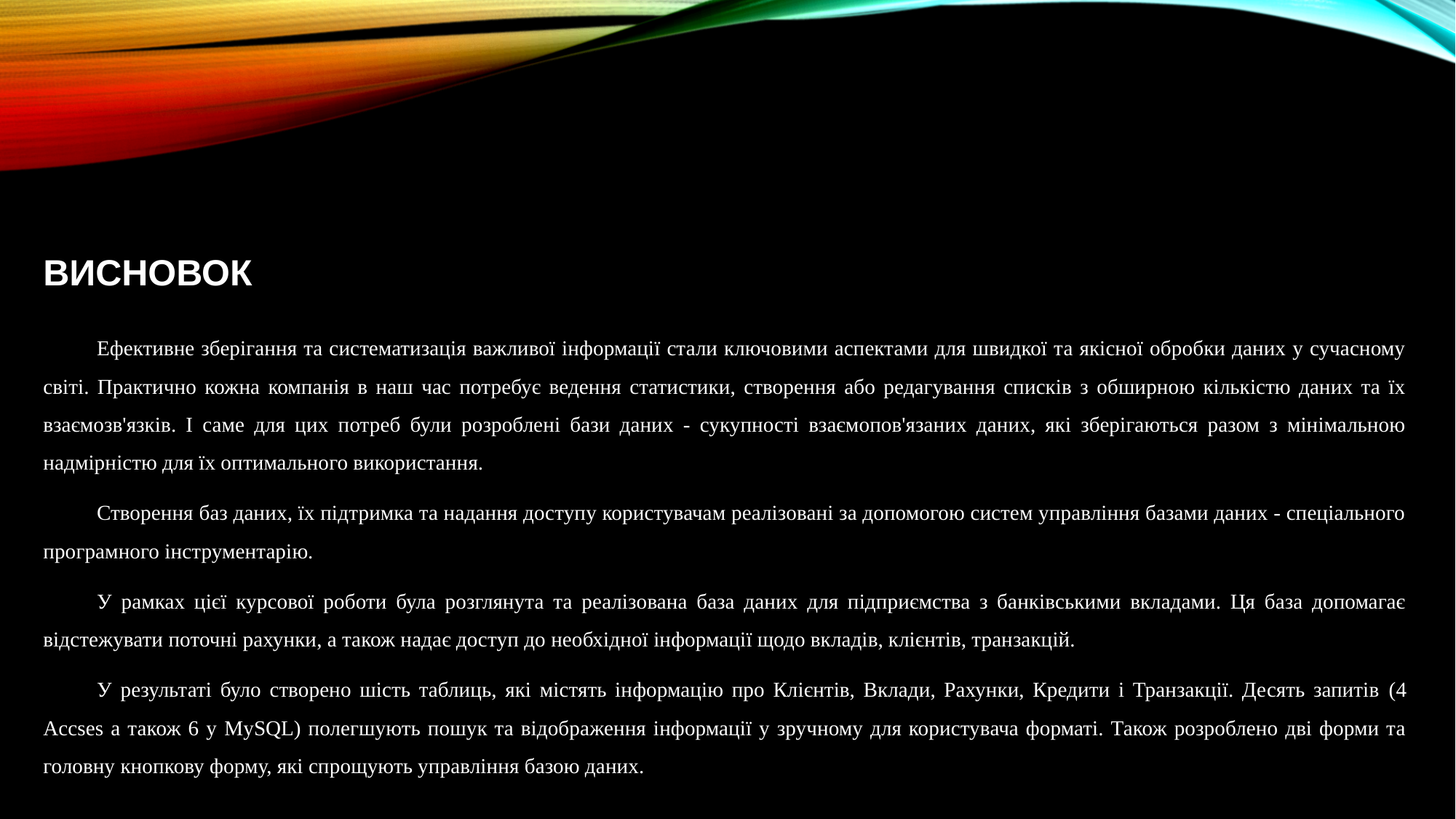

ВИСНОВОК
Ефективне зберігання та систематизація важливої інформації стали ключовими аспектами для швидкої та якісної обробки даних у сучасному світі. Практично кожна компанія в наш час потребує ведення статистики, створення або редагування списків з обширною кількістю даних та їх взаємозв'язків. І саме для цих потреб були розроблені бази даних - сукупності взаємопов'язаних даних, які зберігаються разом з мінімальною надмірністю для їх оптимального використання.
Створення баз даних, їх підтримка та надання доступу користувачам реалізовані за допомогою систем управління базами даних - спеціального програмного інструментарію.
У рамках цієї курсової роботи була розглянута та реалізована база даних для підприємства з банківськими вкладами. Ця база допомагає відстежувати поточні рахунки, а також надає доступ до необхідної інформації щодо вкладів, клієнтів, транзакцій.
У результаті було створено шість таблиць, які містять інформацію про Клієнтів, Вклади, Рахунки, Кредити і Транзакції. Десять запитів (4 Accses а також 6 у MySQL) полегшують пошук та відображення інформації у зручному для користувача форматі. Також розроблено дві форми та головну кнопкову форму, які спрощують управління базою даних.